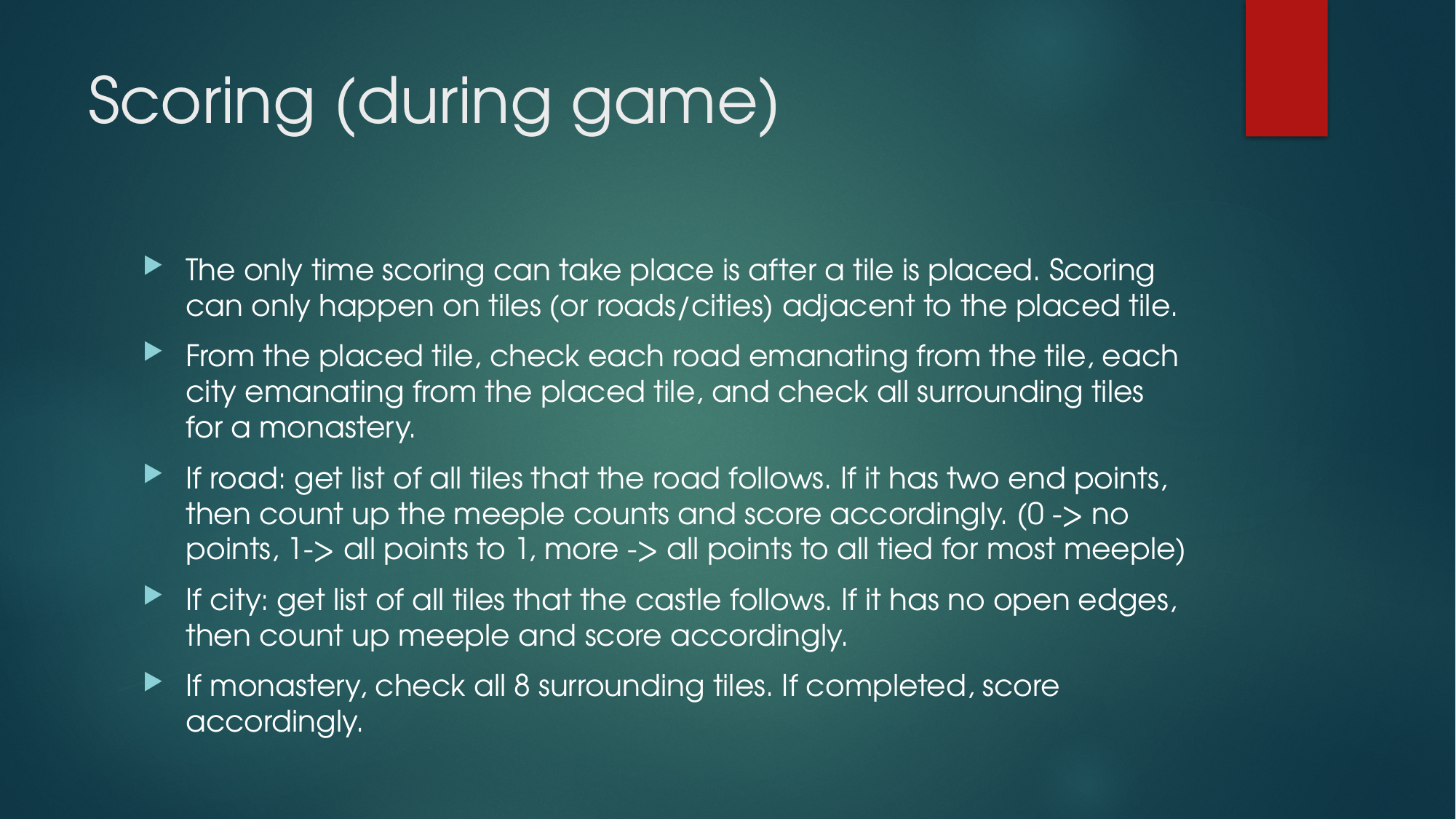

# Scoring (during game)
The only time scoring can take place is after a tile is placed. Scoring can only happen on tiles (or roads/cities) adjacent to the placed tile.
From the placed tile, check each road emanating from the tile, each city emanating from the placed tile, and check all surrounding tiles for a monastery.
If road: get list of all tiles that the road follows. If it has two end points, then count up the meeple counts and score accordingly. (0 -> no points, 1-> all points to 1, more -> all points to all tied for most meeple)
If city: get list of all tiles that the castle follows. If it has no open edges, then count up meeple and score accordingly.
If monastery, check all 8 surrounding tiles. If completed, score accordingly.